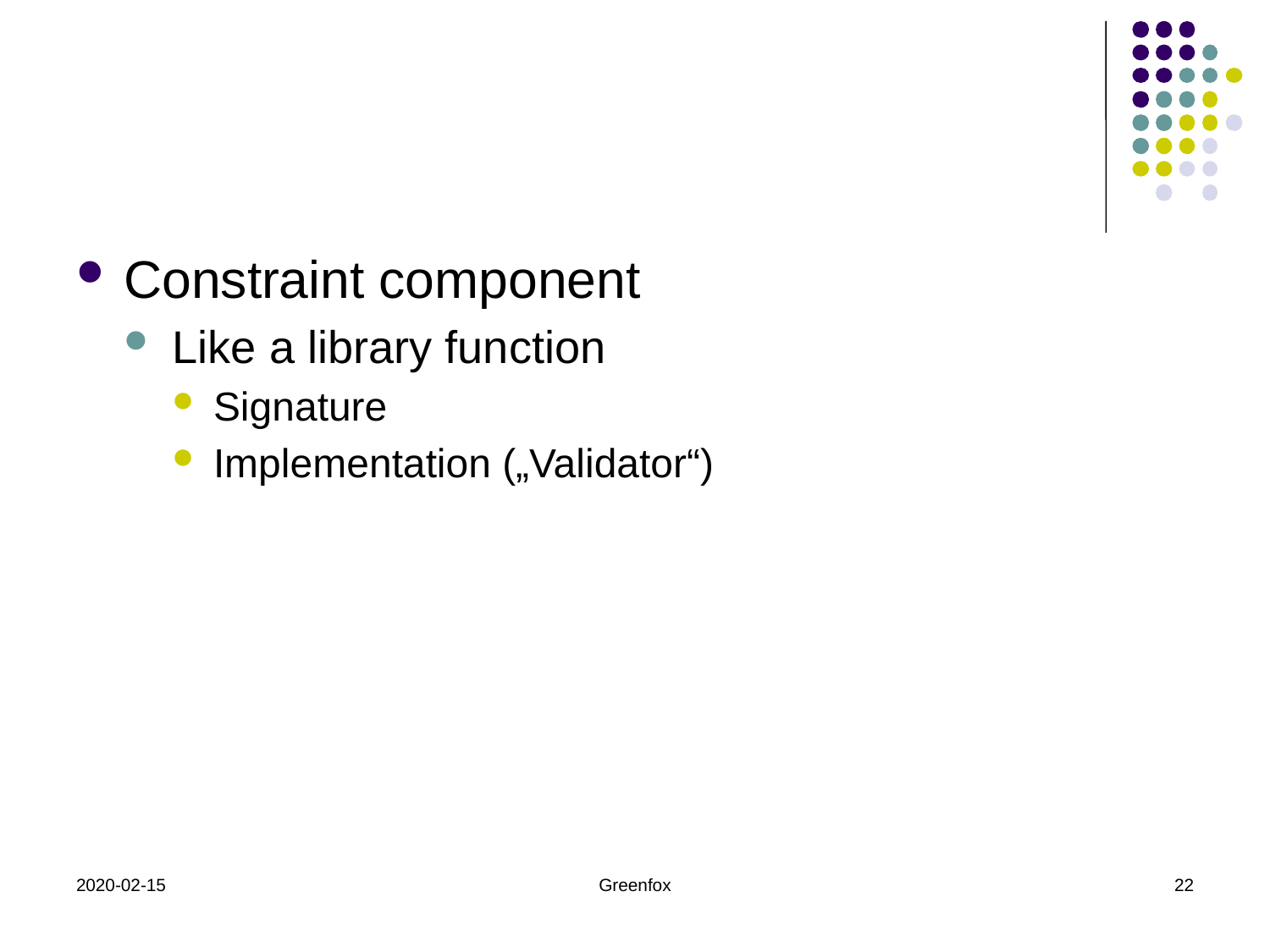

#
Constraint component
Like a library function
Signature
Implementation („Validator“)
2020-02-15
Greenfox
22